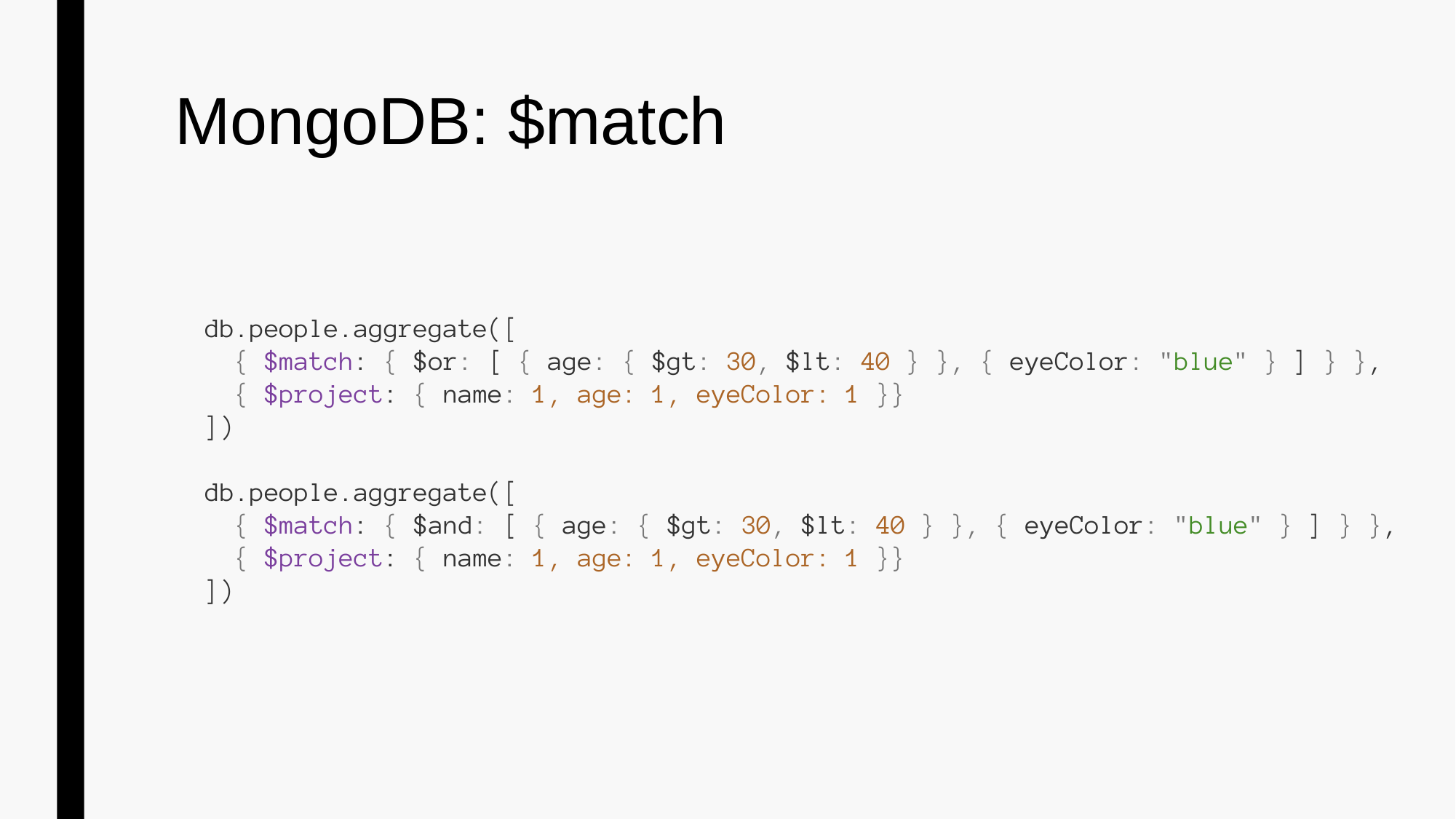

# MongoDB: $match

db.people.aggregate([
  { $match: { $or: [ { age: { $gt: 30, $lt: 40 } }, { eyeColor: "blue" } ] } },
  { $project: { name: 1, age: 1, eyeColor: 1 }}
])
db.people.aggregate([
  { $match: { $and: [ { age: { $gt: 30, $lt: 40 } }, { eyeColor: "blue" } ] } },
  { $project: { name: 1, age: 1, eyeColor: 1 }}
])